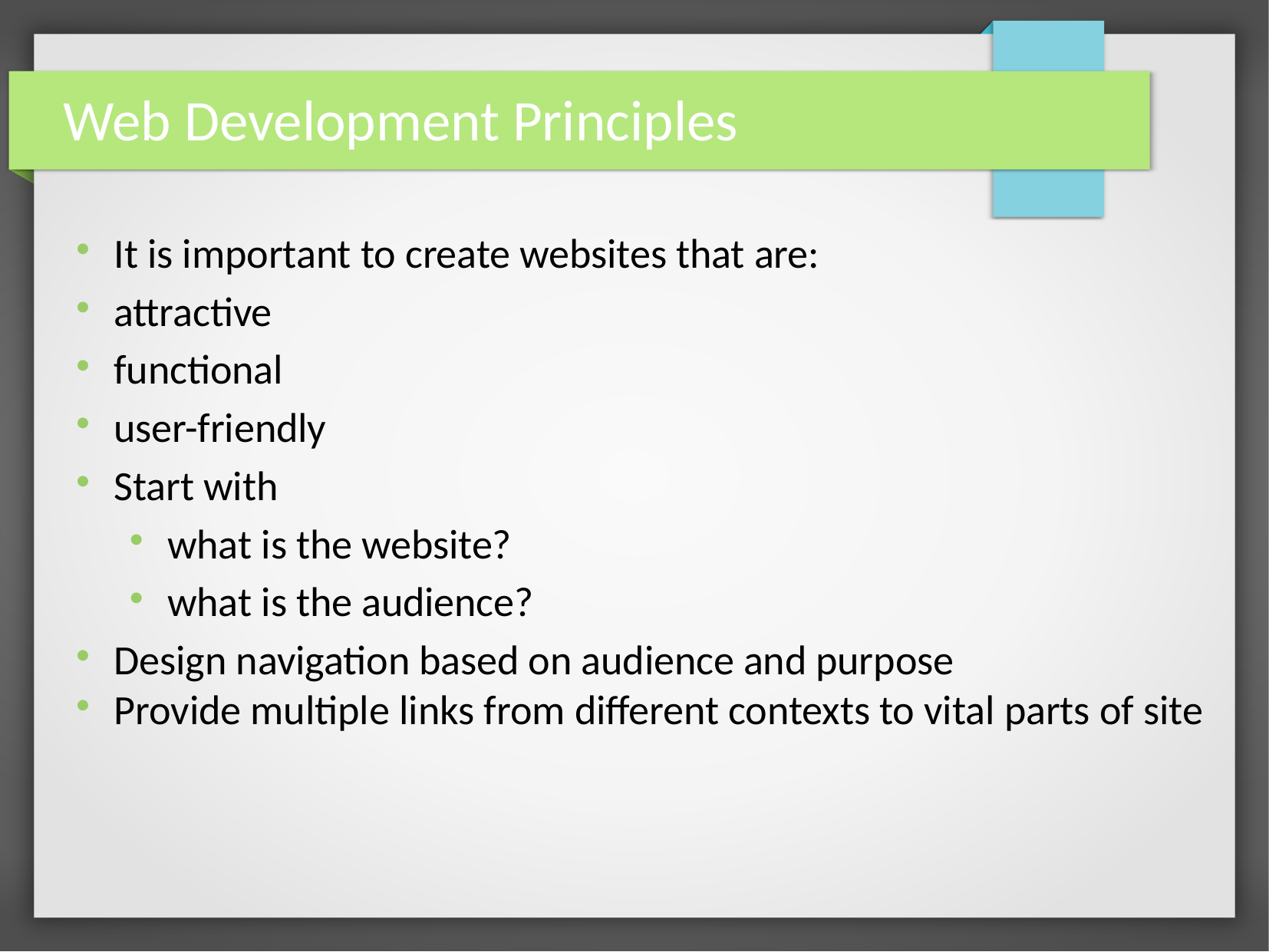

Web Development Principles
It is important to create websites that are:
attractive
functional
user-friendly
Start with
what is the website?
what is the audience?
Design navigation based on audience and purpose
Provide multiple links from different contexts to vital parts of site